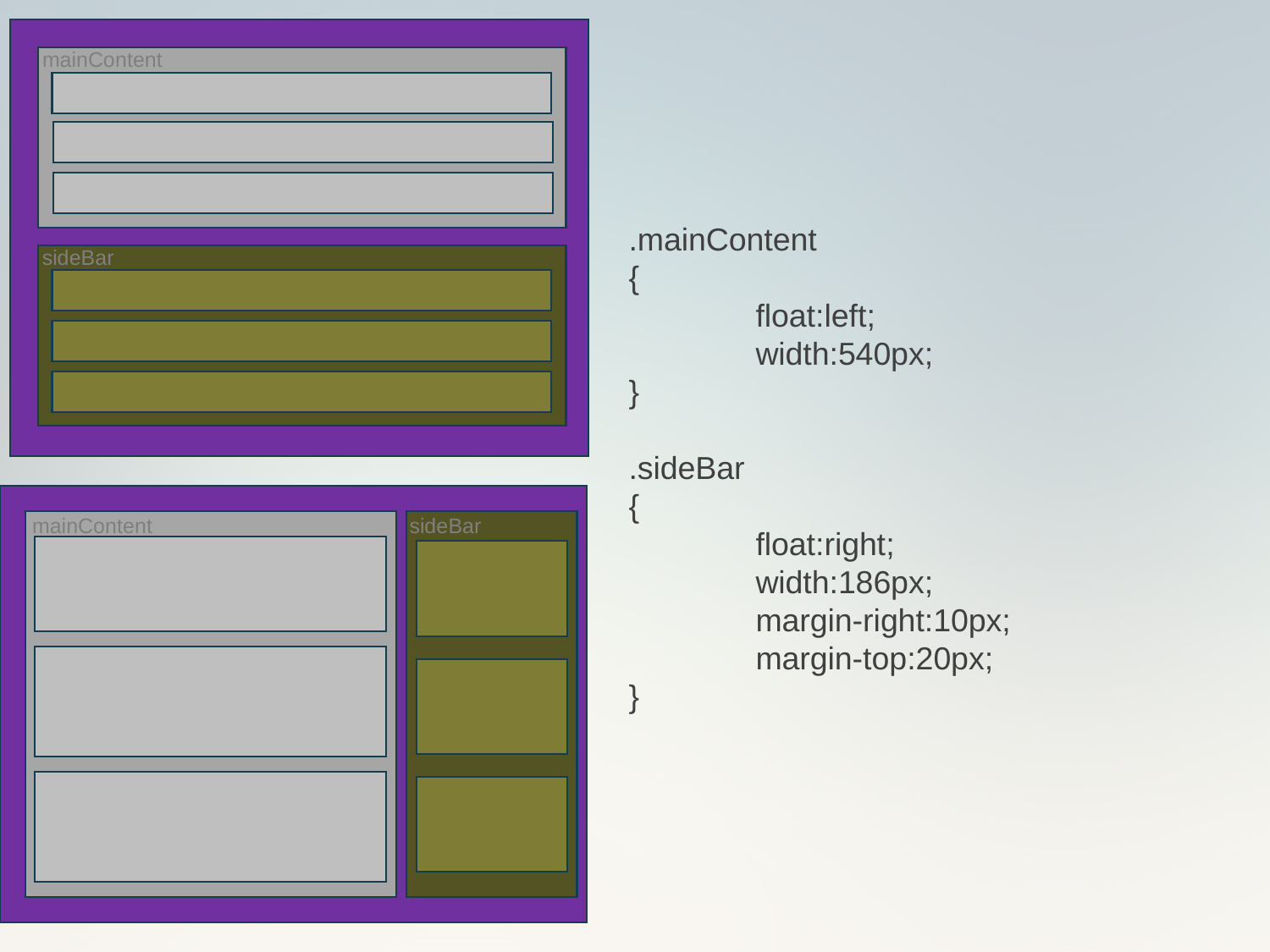

mainContent
sideBar
.mainContent
{
	float:left;
	width:540px;
}

.sideBar
{
	float:right;
	width:186px;
	margin-right:10px;
	margin-top:20px;
}

mainContent
sideBar